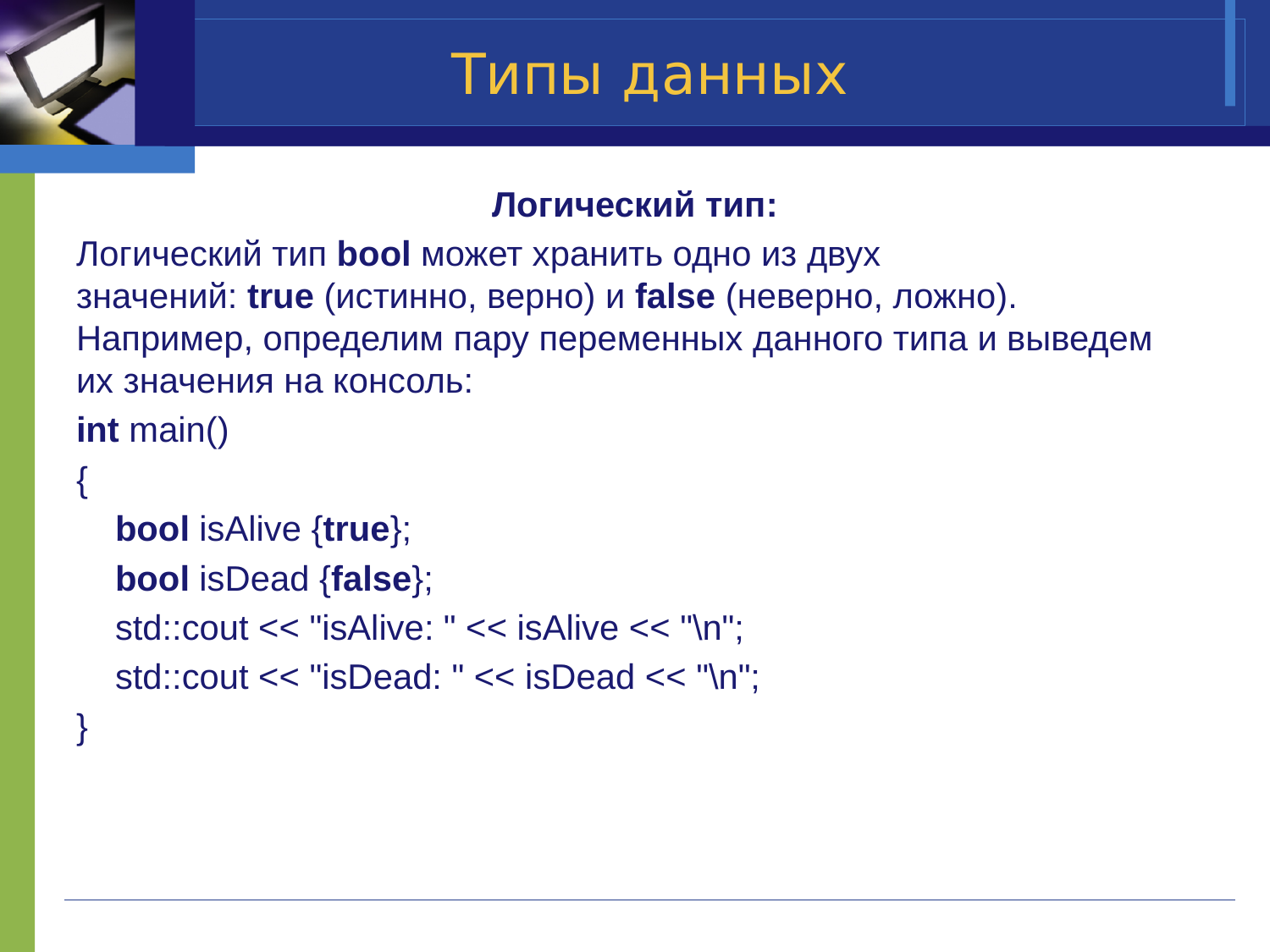

# Типы данных
Логический тип:
Логический тип bool может хранить одно из двух значений: true (истинно, верно) и false (неверно, ложно). Например, определим пару переменных данного типа и выведем их значения на консоль:
int main()
{
    bool isAlive {true};
    bool isDead {false};
    std::cout << "isAlive: " << isAlive << "\n";
    std::cout << "isDead: " << isDead << "\n";
}